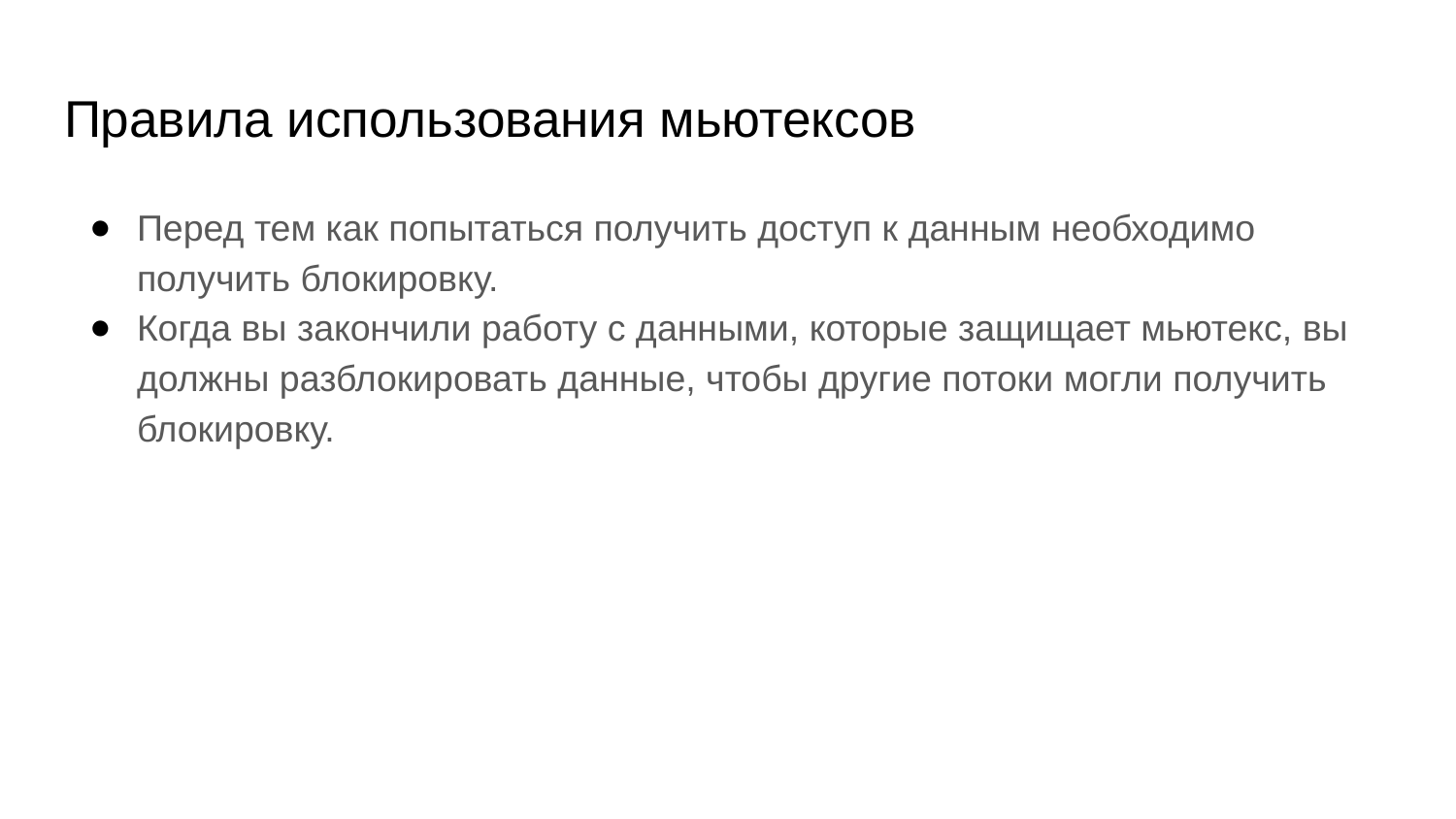

# Правила использования мьютексов
Перед тем как попытаться получить доступ к данным необходимо получить блокировку.
Когда вы закончили работу с данными, которые защищает мьютекс, вы должны разблокировать данные, чтобы другие потоки могли получить блокировку.